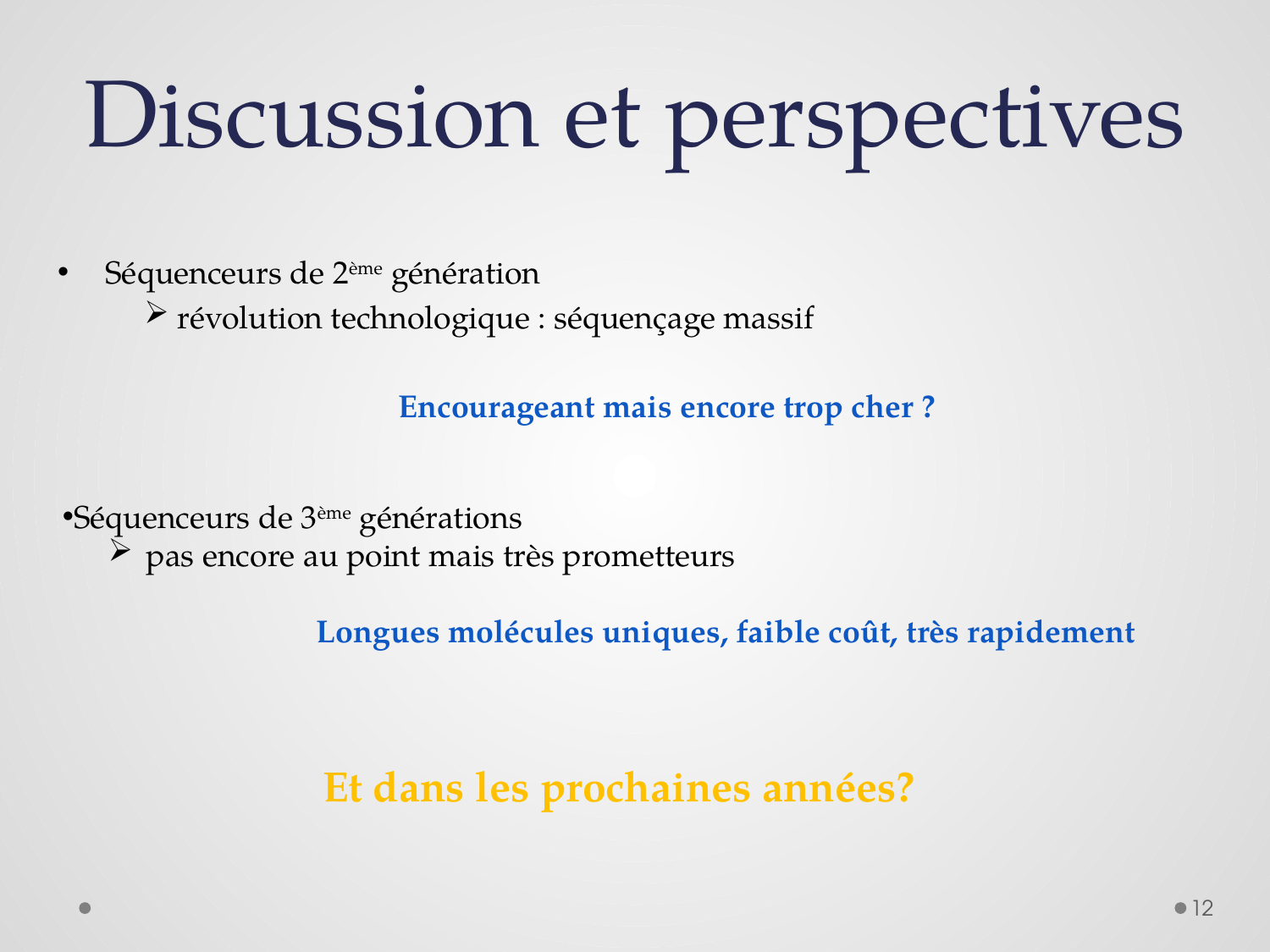

# Discussion et perspectives
Séquenceurs de 2ème génération
 révolution technologique : séquençage massif

		Encourageant mais encore trop cher ?

Séquenceurs de 3ème générations
 pas encore au point mais très prometteurs

Longues molécules uniques, faible coût, très rapidement

Et dans les prochaines années?

12